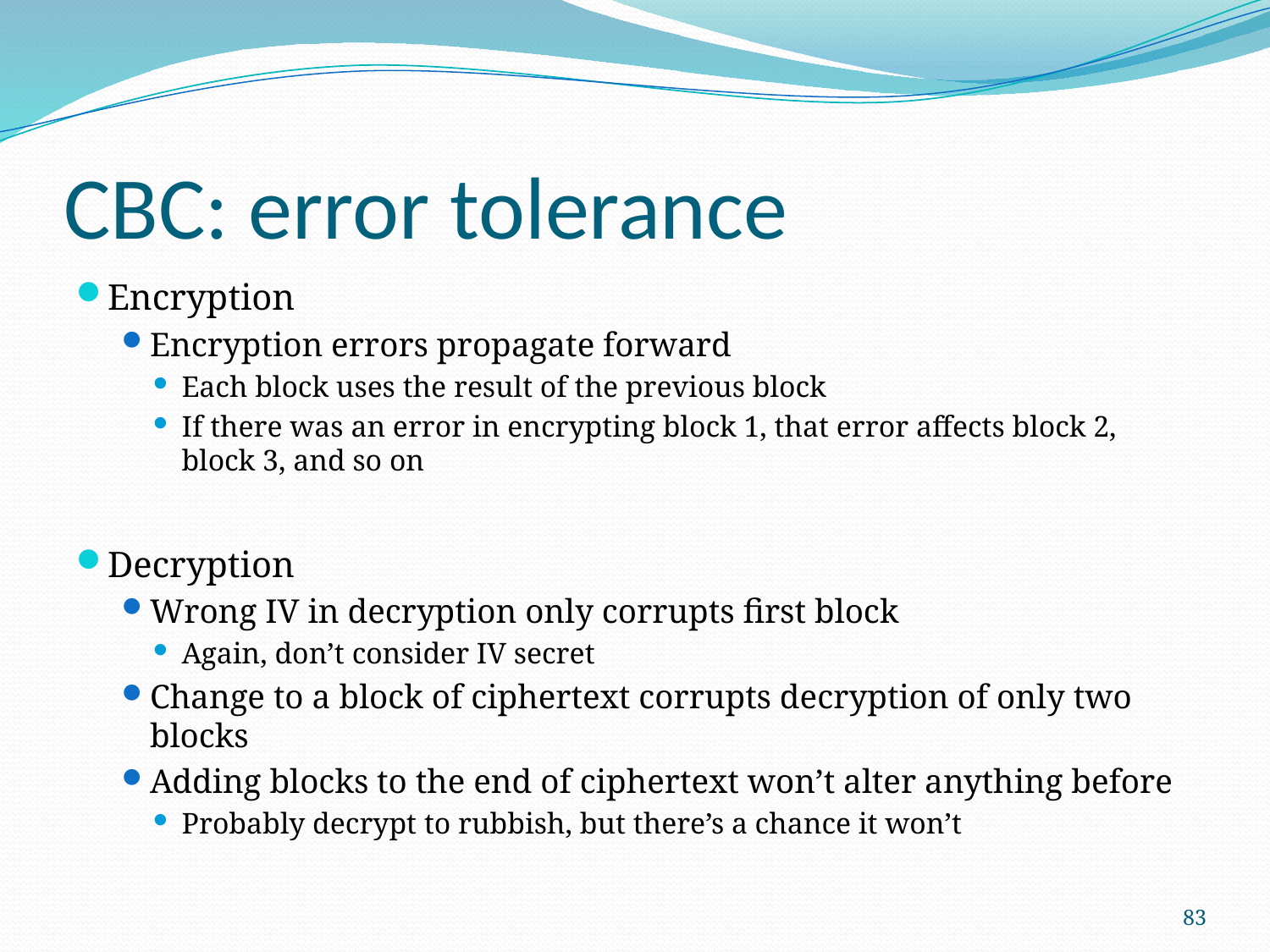

# CBC: error tolerance
Encryption
Encryption errors propagate forward
Each block uses the result of the previous block
If there was an error in encrypting block 1, that error affects block 2, block 3, and so on

Decryption
Wrong IV in decryption only corrupts first block
Again, don’t consider IV secret
Change to a block of ciphertext corrupts decryption of only two blocks
Adding blocks to the end of ciphertext won’t alter anything before
Probably decrypt to rubbish, but there’s a chance it won’t
83